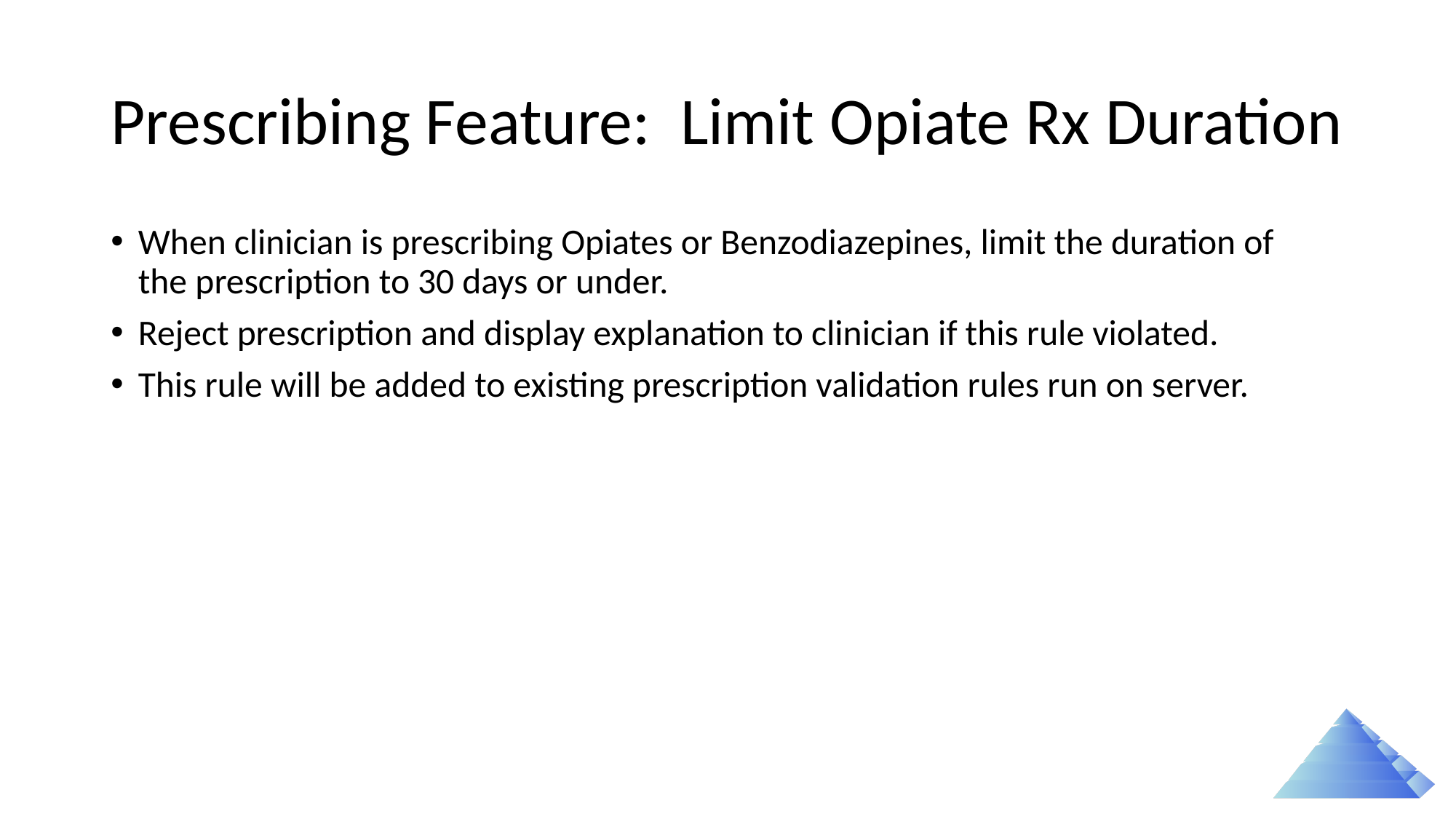

# Prescribing Feature:  Limit Opiate Rx Duration
When clinician is prescribing Opiates or Benzodiazepines, limit the duration of the prescription to 30 days or under.
Reject prescription and display explanation to clinician if this rule violated.
This rule will be added to existing prescription validation rules run on server.